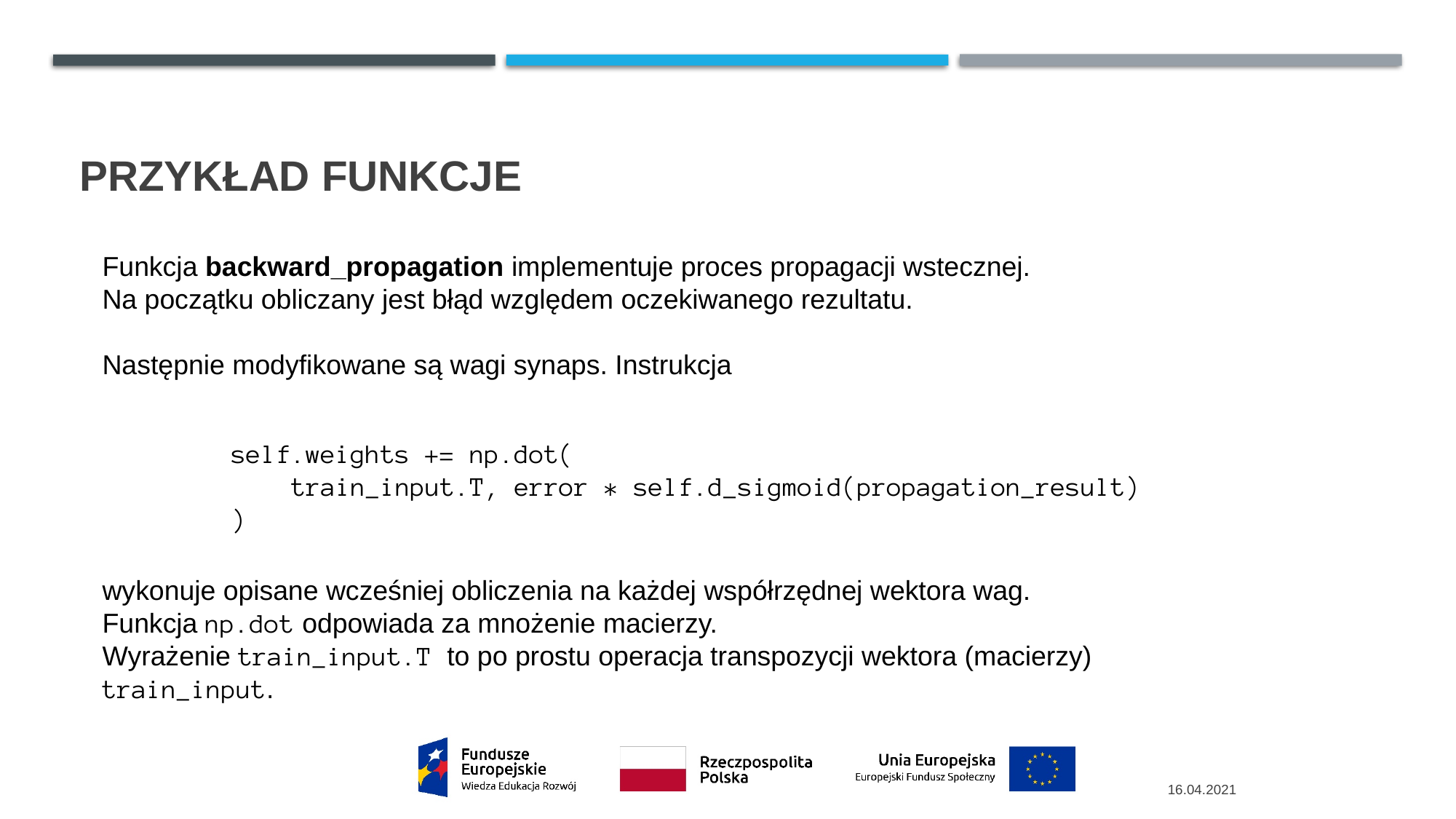

# Przykład Funkcje
Funkcja backward_propagation implementuje proces propagacji wstecznej. Na początku obliczany jest błąd względem oczekiwanego rezultatu.

Następnie modyfikowane są wagi synaps. Instrukcja
self.weights += np.dot(
    train_input.T, error * self.d_sigmoid(propagation_result)
)
wykonuje opisane wcześniej obliczenia na każdej współrzędnej wektora wag.
Funkcja np.dot odpowiada za mnożenie macierzy.
Wyrażenie train_input.T to po prostu operacja transpozycji wektora (macierzy) train_input.
16.04.2021